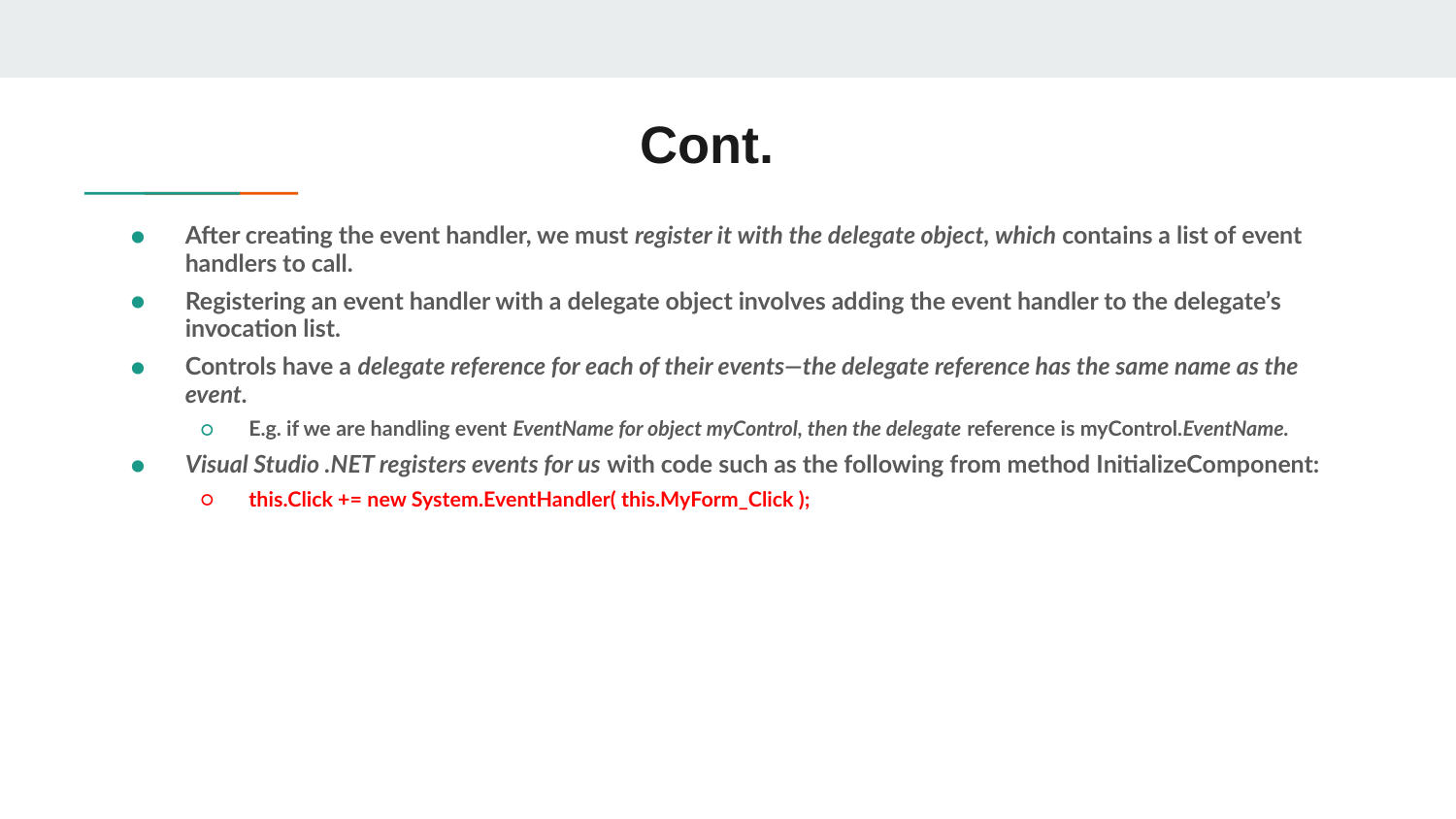

# Cont.
After creating the event handler, we must register it with the delegate object, which contains a list of event handlers to call.
Registering an event handler with a delegate object involves adding the event handler to the delegate’s invocation list.
Controls have a delegate reference for each of their events—the delegate reference has the same name as the event.
E.g. if we are handling event EventName for object myControl, then the delegate reference is myControl.EventName.
Visual Studio .NET registers events for us with code such as the following from method InitializeComponent:
this.Click += new System.EventHandler( this.MyForm_Click );